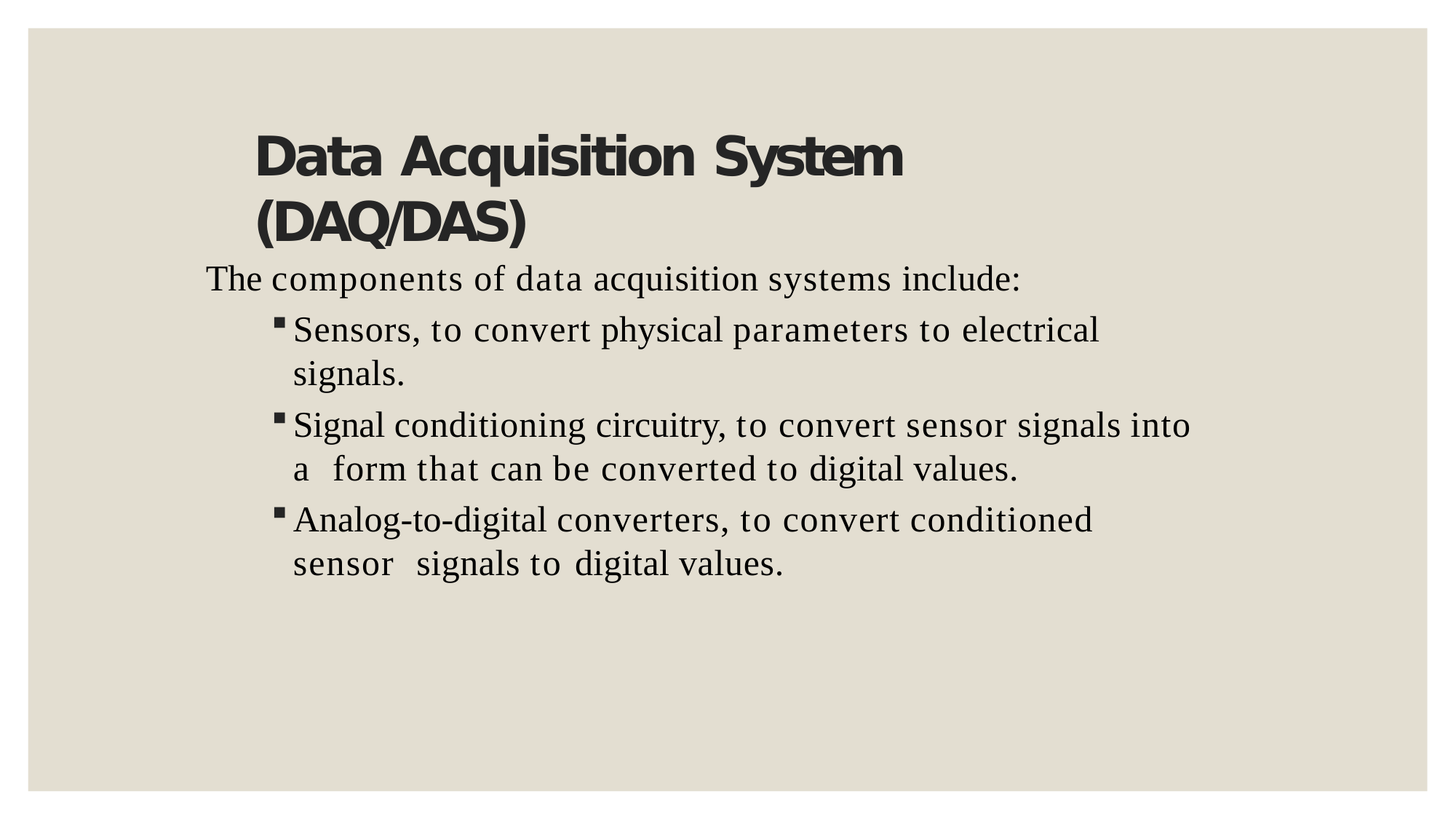

# Data Acquisition System (DAQ/DAS)
The components of data acquisition systems include:
Sensors, to convert physical parameters to electrical signals.
Signal conditioning circuitry, to convert sensor signals into a  form that can be converted to digital values.
Analog-to-digital converters, to convert conditioned sensor  signals to digital values.